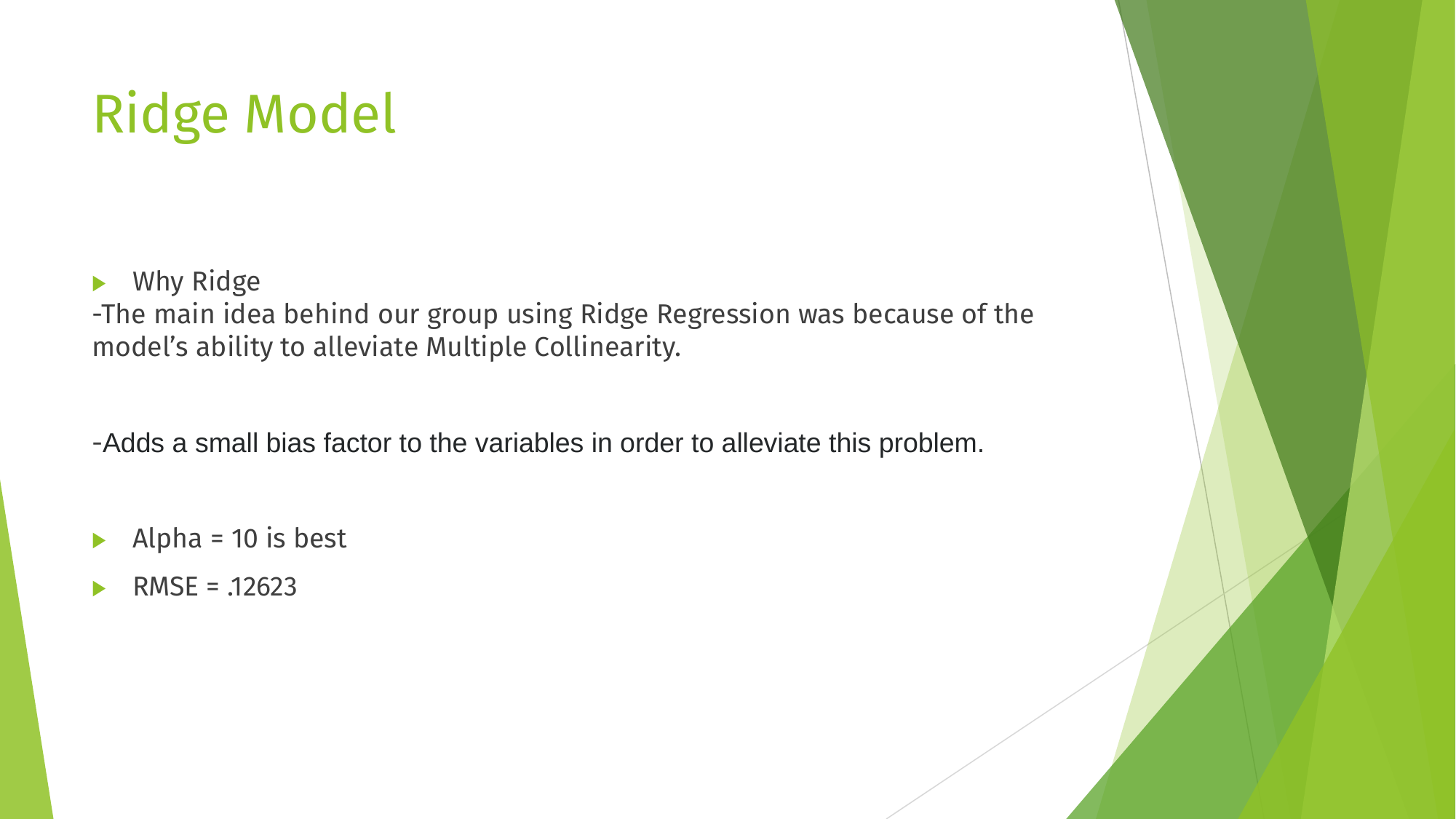

# Ridge Model

Why Ridge
-The main idea behind our group using Ridge Regression was because of the model’s ability to alleviate Multiple Collinearity.

-Adds a small bias factor to the variables in order to alleviate this problem.

Alpha = 10 is best
RMSE = .12623